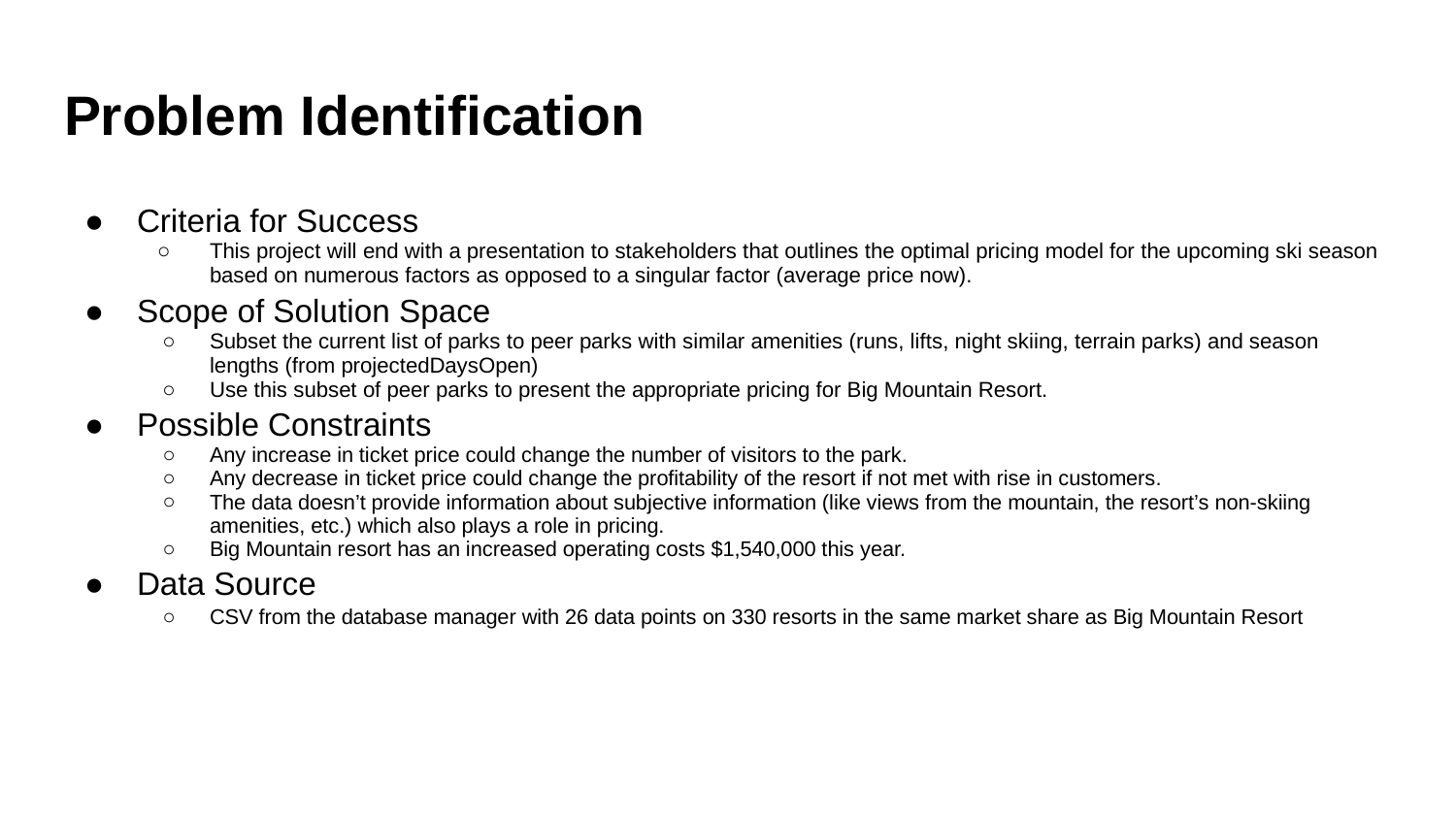

# Problem Identification
Criteria for Success
This project will end with a presentation to stakeholders that outlines the optimal pricing model for the upcoming ski season based on numerous factors as opposed to a singular factor (average price now).
Scope of Solution Space
Subset the current list of parks to peer parks with similar amenities (runs, lifts, night skiing, terrain parks) and season lengths (from projectedDaysOpen)
Use this subset of peer parks to present the appropriate pricing for Big Mountain Resort.
Possible Constraints
Any increase in ticket price could change the number of visitors to the park.
Any decrease in ticket price could change the profitability of the resort if not met with rise in customers.
The data doesn’t provide information about subjective information (like views from the mountain, the resort’s non-skiing amenities, etc.) which also plays a role in pricing.
Big Mountain resort has an increased operating costs $1,540,000 this year.
Data Source
CSV from the database manager with 26 data points on 330 resorts in the same market share as Big Mountain Resort